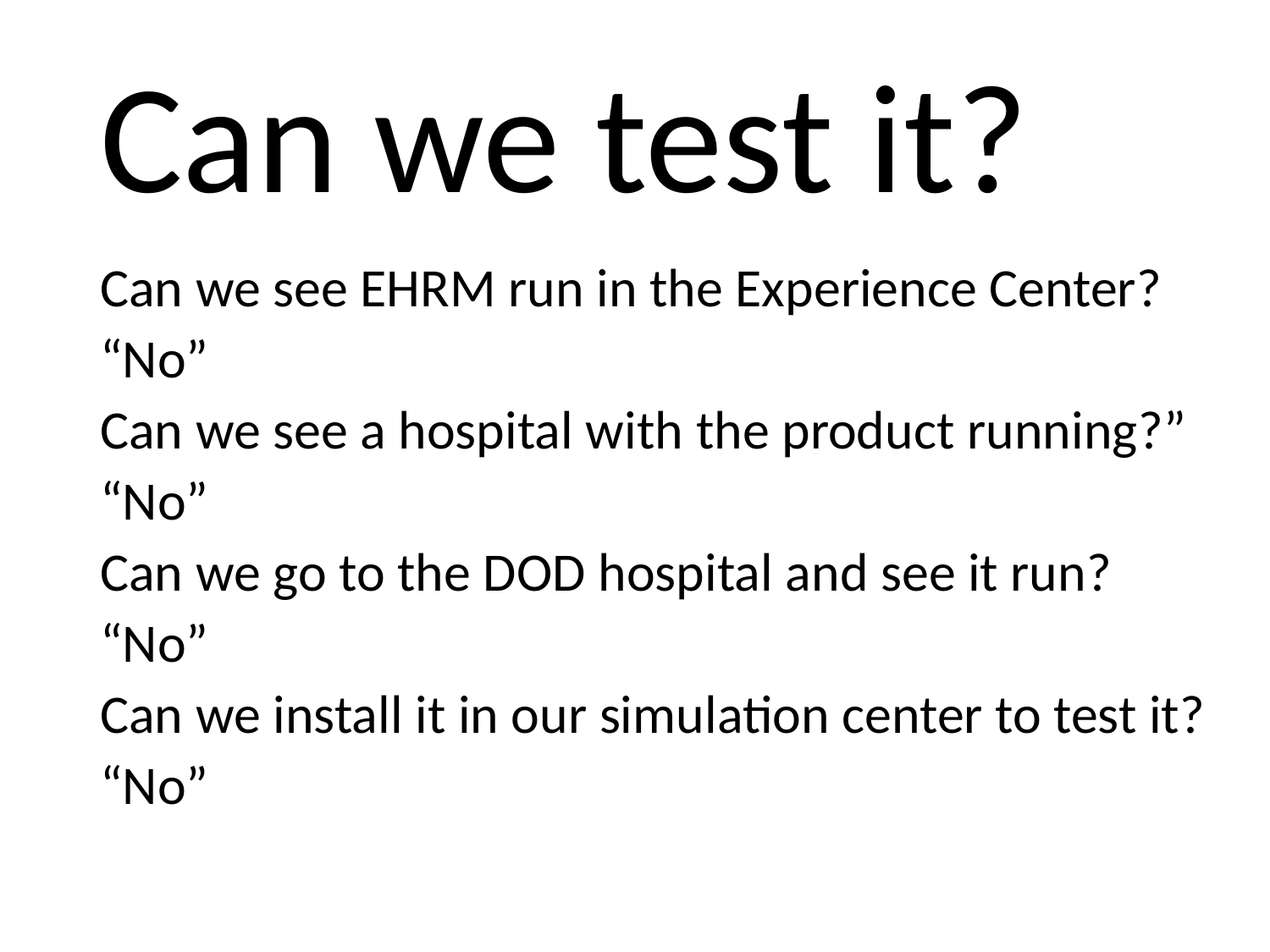

# Can we test it?
Can we see EHRM run in the Experience Center?
“No”
Can we see a hospital with the product running?”
“No”
Can we go to the DOD hospital and see it run?
“No”
Can we install it in our simulation center to test it?
“No”